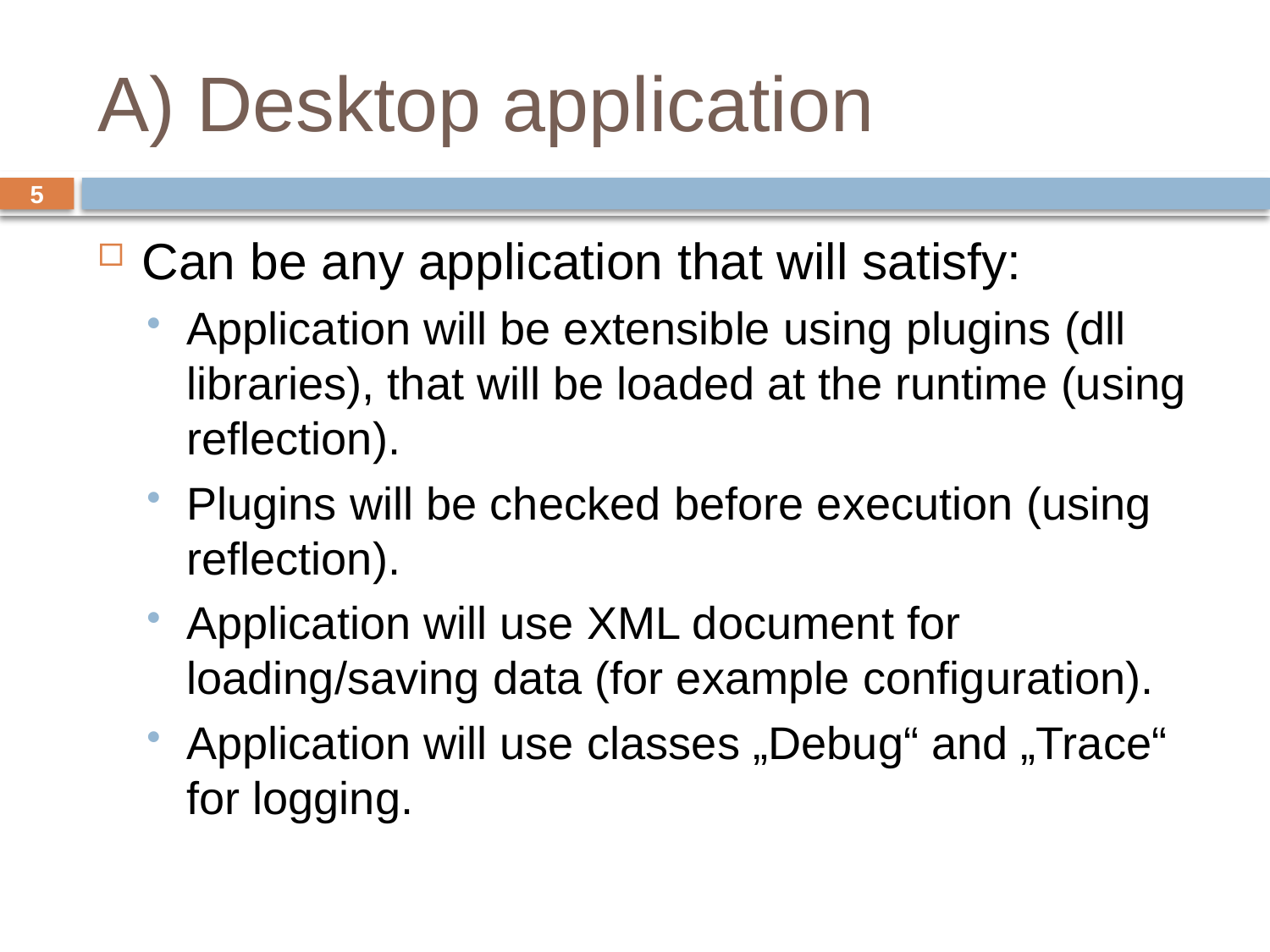

# A) Desktop application
5
Can be any application that will satisfy:
Application will be extensible using plugins (dll libraries), that will be loaded at the runtime (using reflection).
Plugins will be checked before execution (using reflection).
Application will use XML document for loading/saving data (for example configuration).
Application will use classes „Debug“ and „Trace“ for logging.